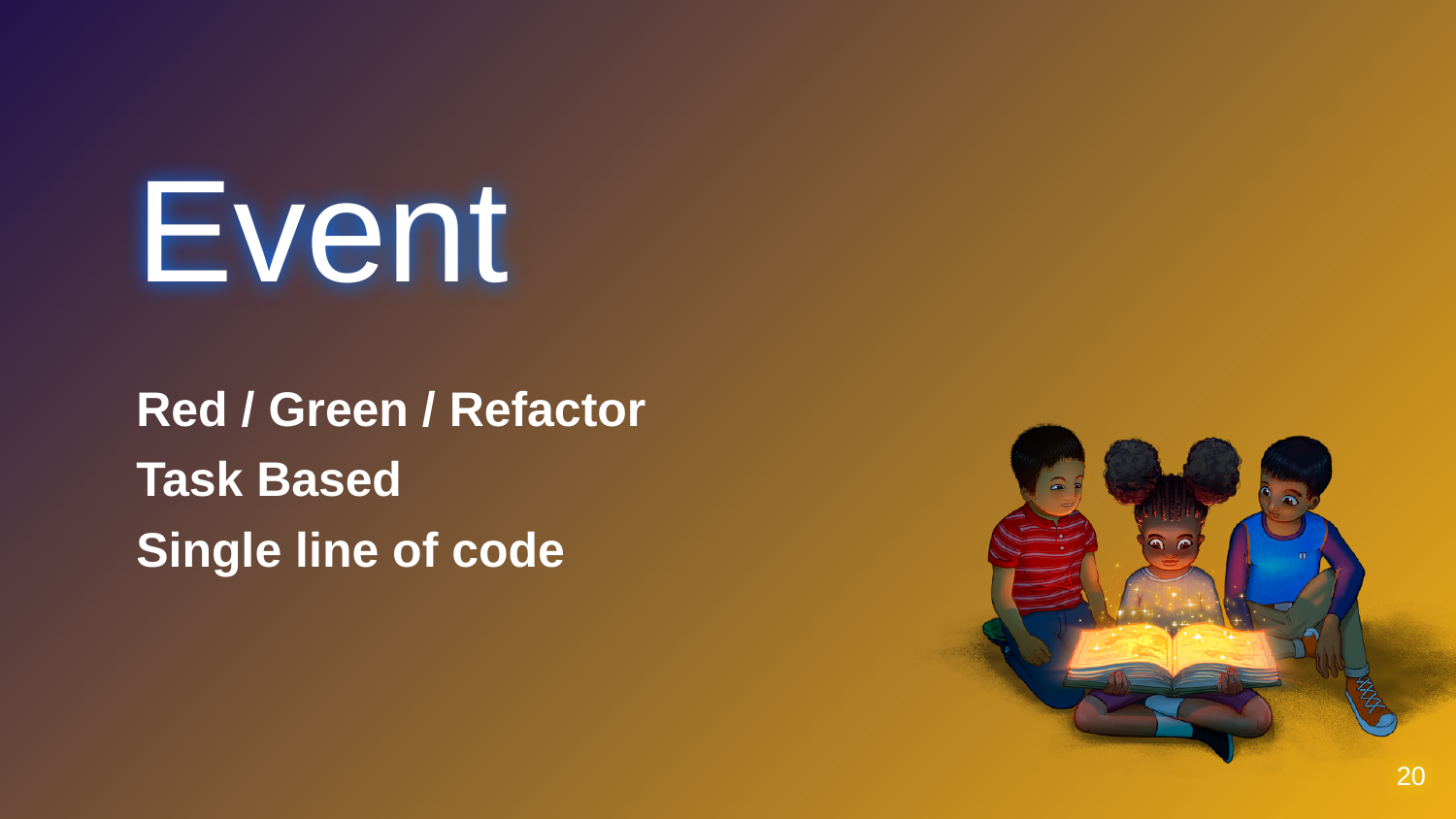

Event
Red / Green / Refactor
Task Based
Single line of code
20